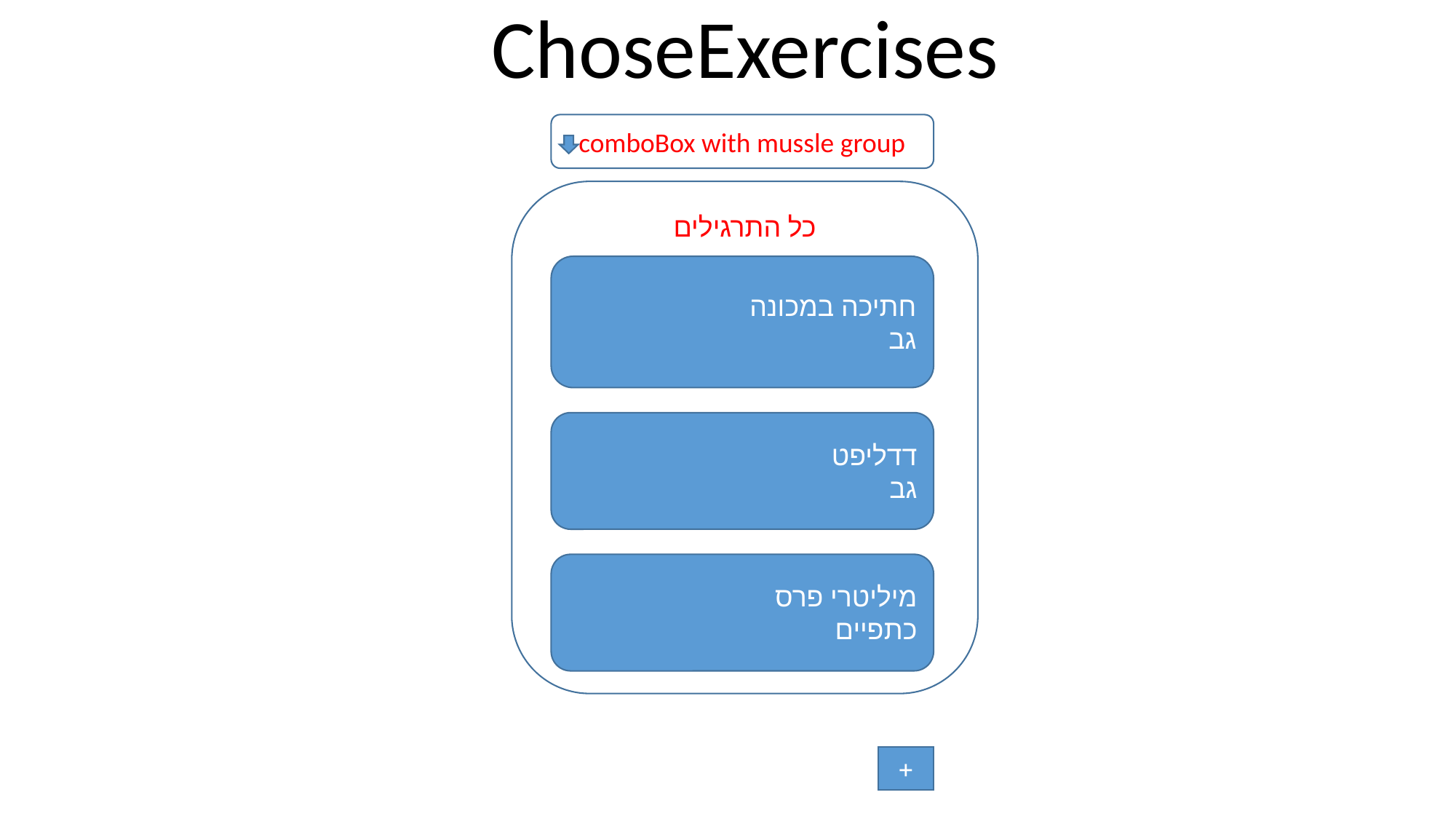

# ChoseExercises
comboBox with mussle groupd

כל התרגילים
חתיכה במכונה
גב
דדליפט
גב
מיליטרי פרס
כתפיים
+